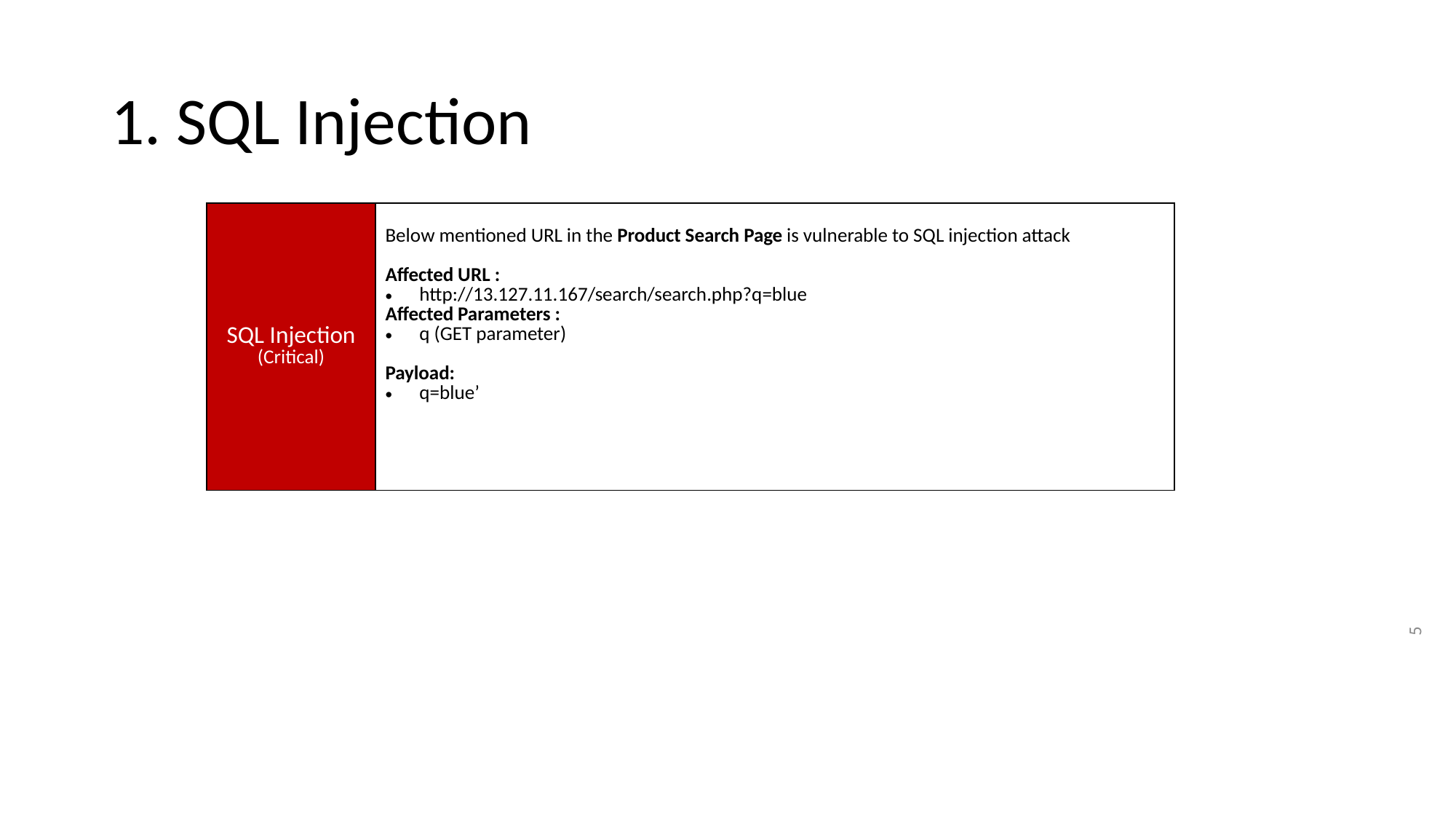

# 1. SQL Injection
|  |  |
| --- | --- |
| SQL Injection (Critical) | Below mentioned URL in the Product Search Page is vulnerable to SQL injection attack Affected URL : http://13.127.11.167/search/search.php?q=blue Affected Parameters : q (GET parameter) Payload: q=blue’ |
5